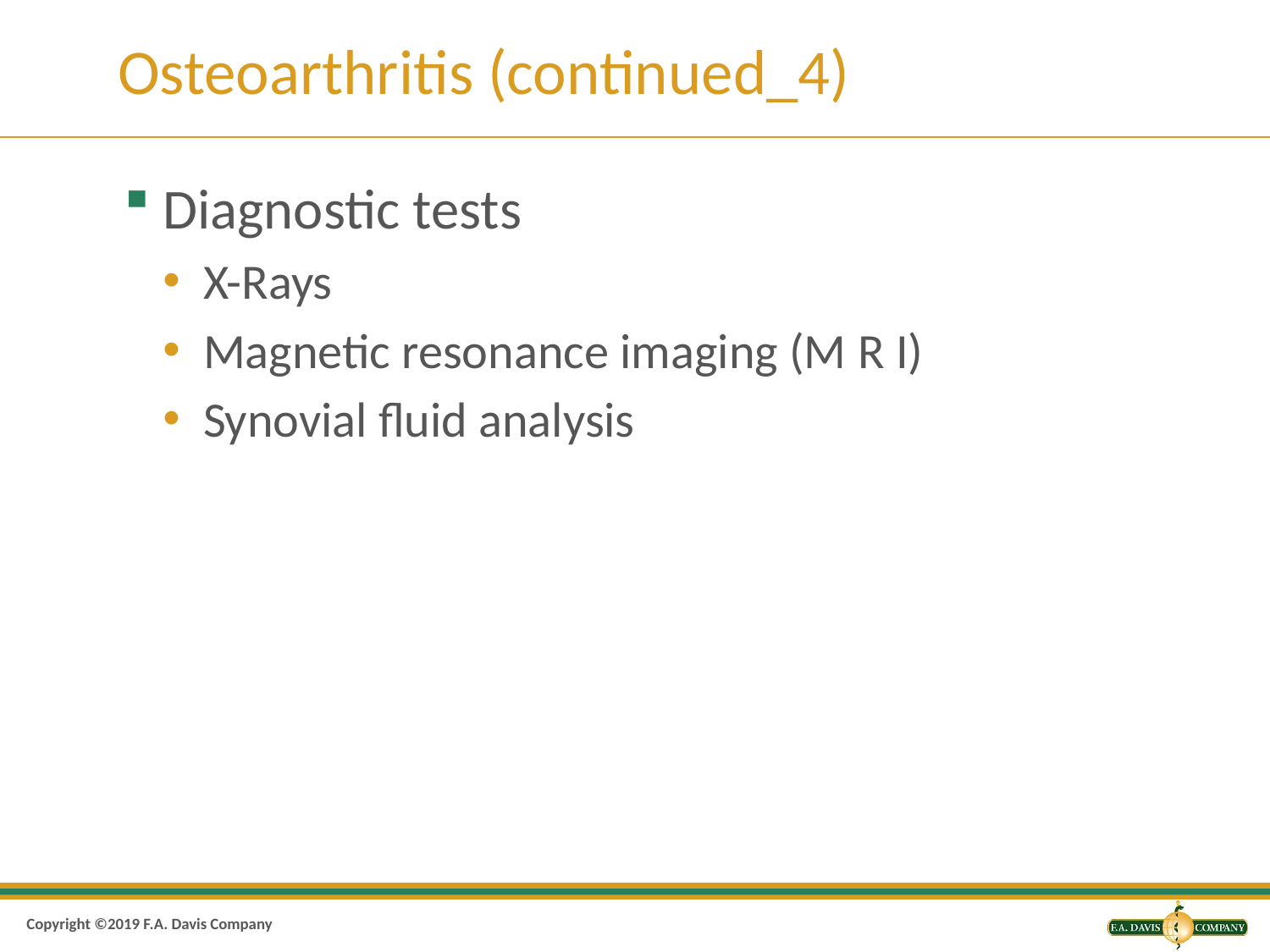

# Osteoarthritis (continued_4)
Diagnostic tests
X-Rays
Magnetic resonance imaging (M R I)
Synovial fluid analysis